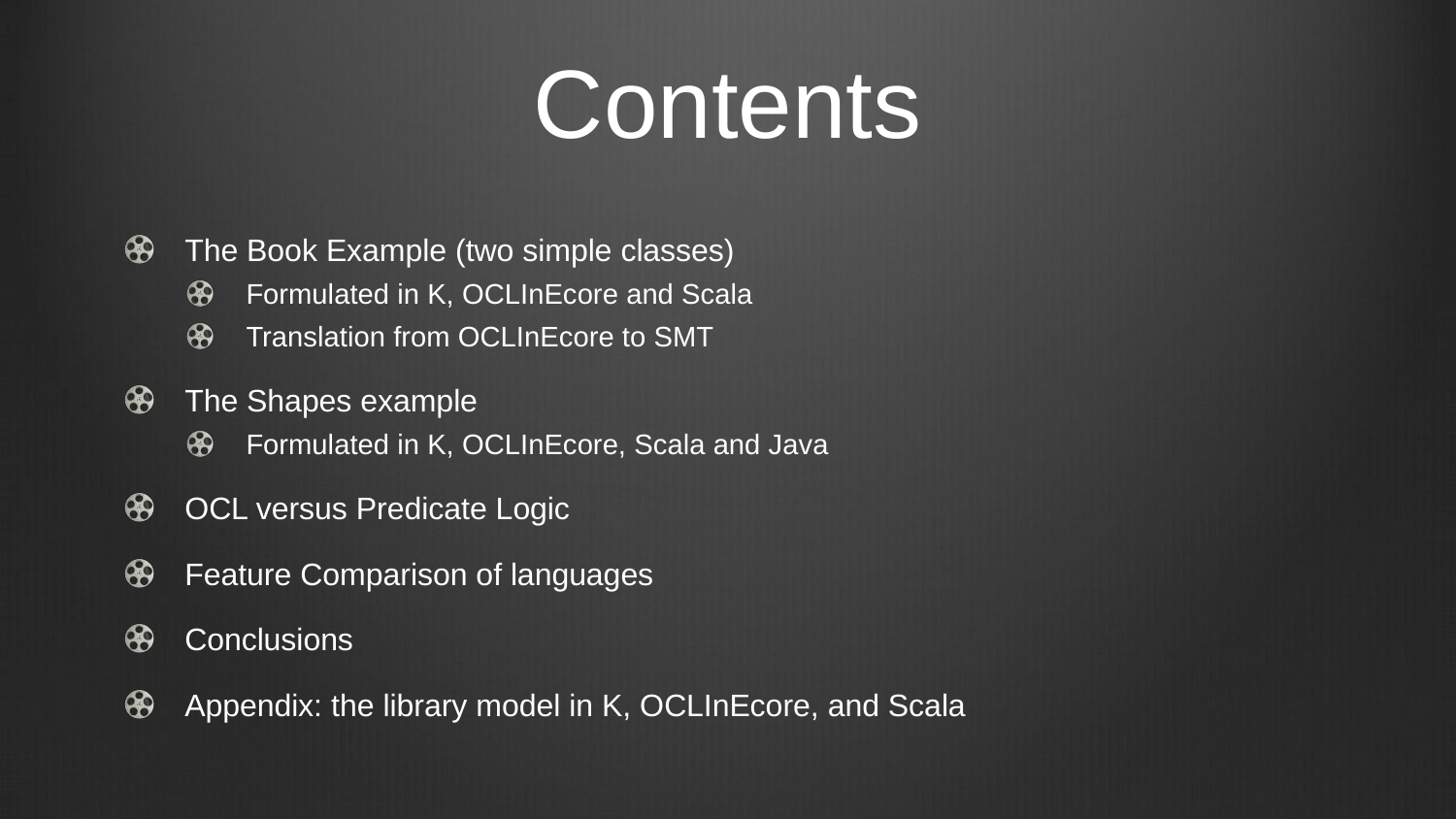

# Contents
The Book Example (two simple classes)
Formulated in K, OCLInEcore and Scala
Translation from OCLInEcore to SMT
The Shapes example
Formulated in K, OCLInEcore, Scala and Java
OCL versus Predicate Logic
Feature Comparison of languages
Conclusions
Appendix: the library model in K, OCLInEcore, and Scala